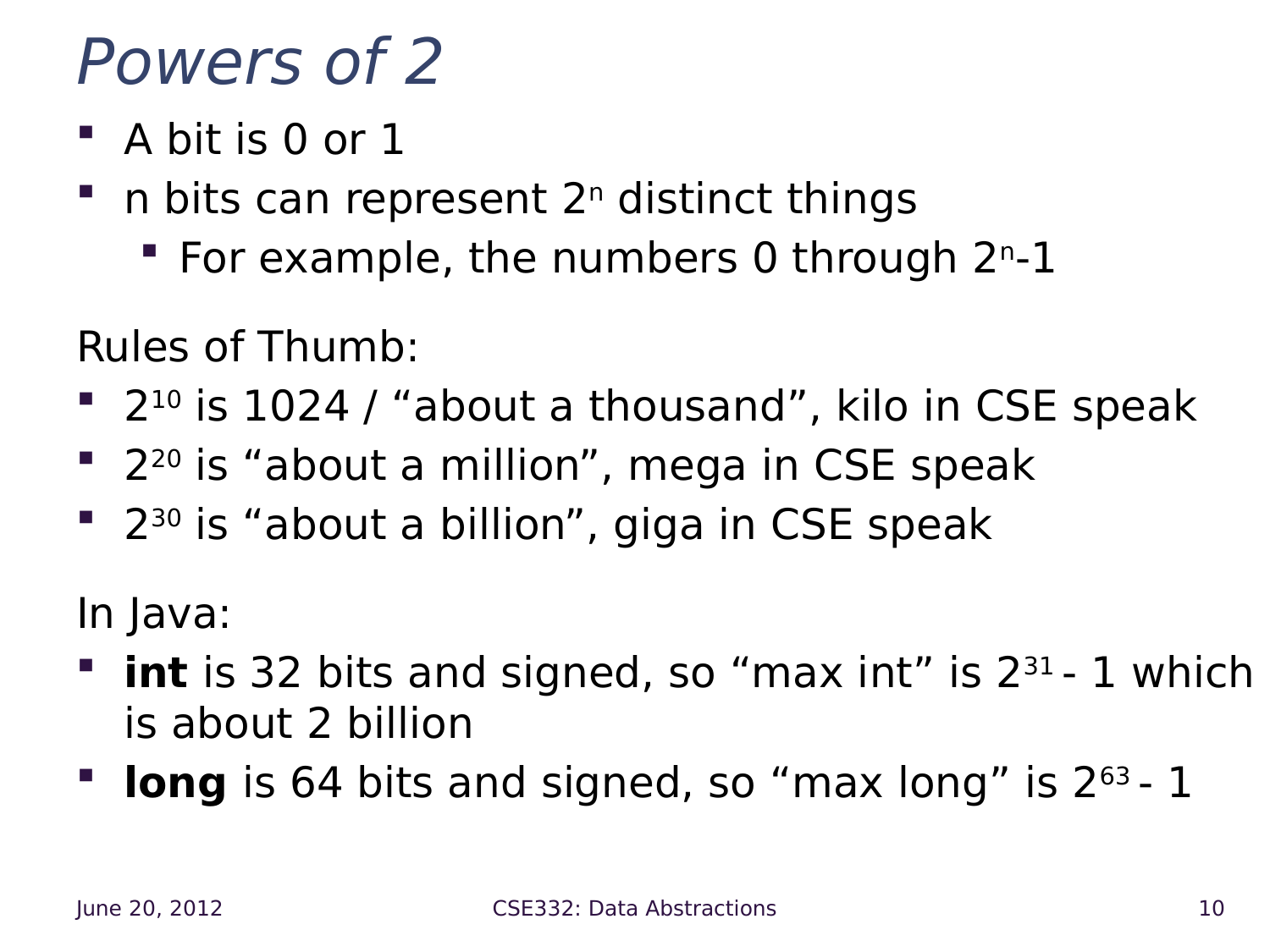

# Powers of 2
A bit is 0 or 1
n bits can represent 2n distinct things
For example, the numbers 0 through 2n-1

Rules of Thumb:
210 is 1024 / “about a thousand”, kilo in CSE speak
220 is “about a million”, mega in CSE speak
230 is “about a billion”, giga in CSE speak

In Java:
int is 32 bits and signed, so “max int” is 231 - 1 which is about 2 billion
long is 64 bits and signed, so “max long” is 263 - 1

June 20, 2012
CSE332: Data Abstractions
10